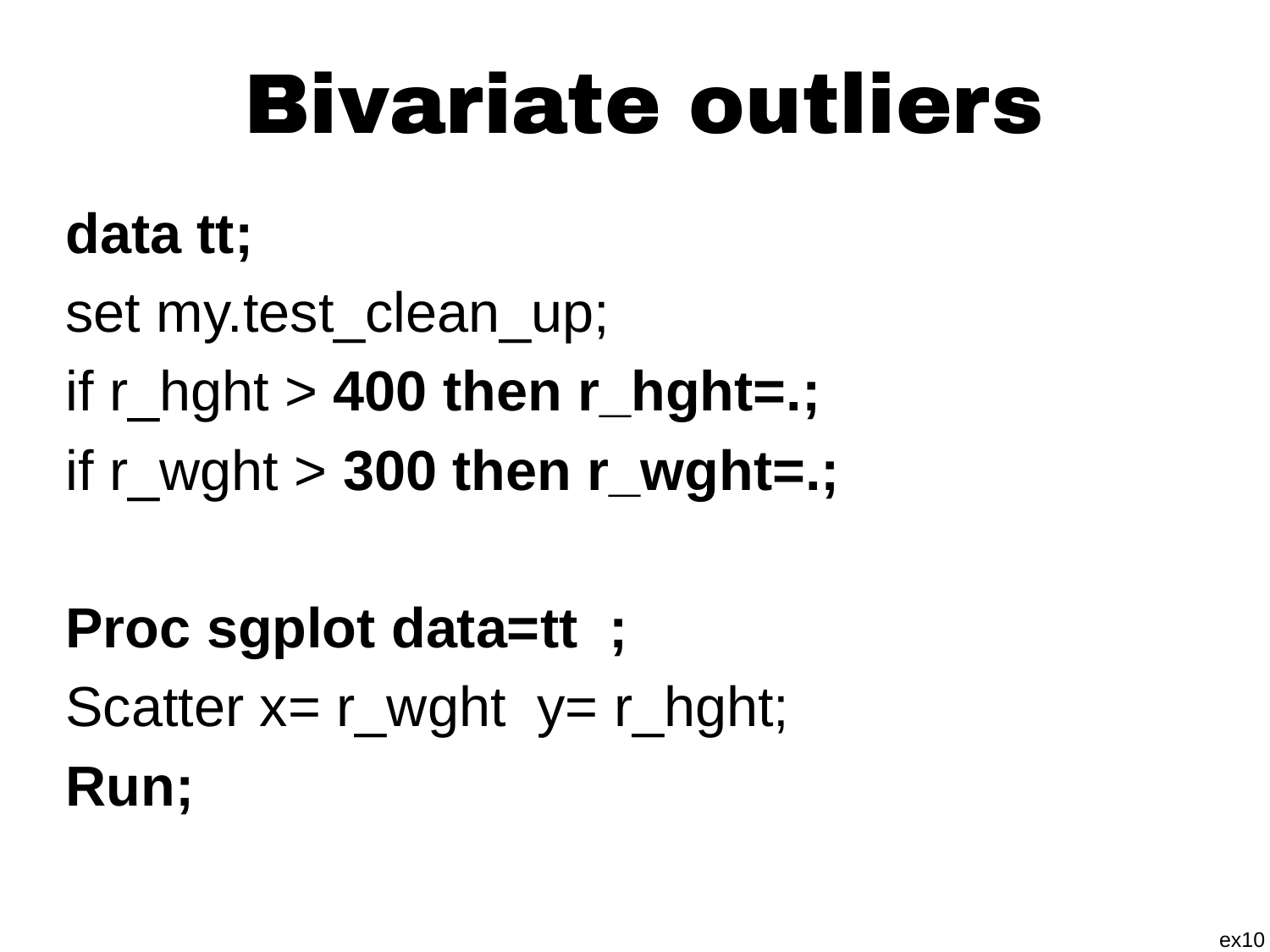

Bivariate outliers
data tt;
set my.test_clean_up;
if r_hght > 400 then r_hght=.;
if r_wght > 300 then r_wght=.;

Proc sgplot data=tt  ;
Scatter x= r_wght  y= r_hght;
Run;

ex10